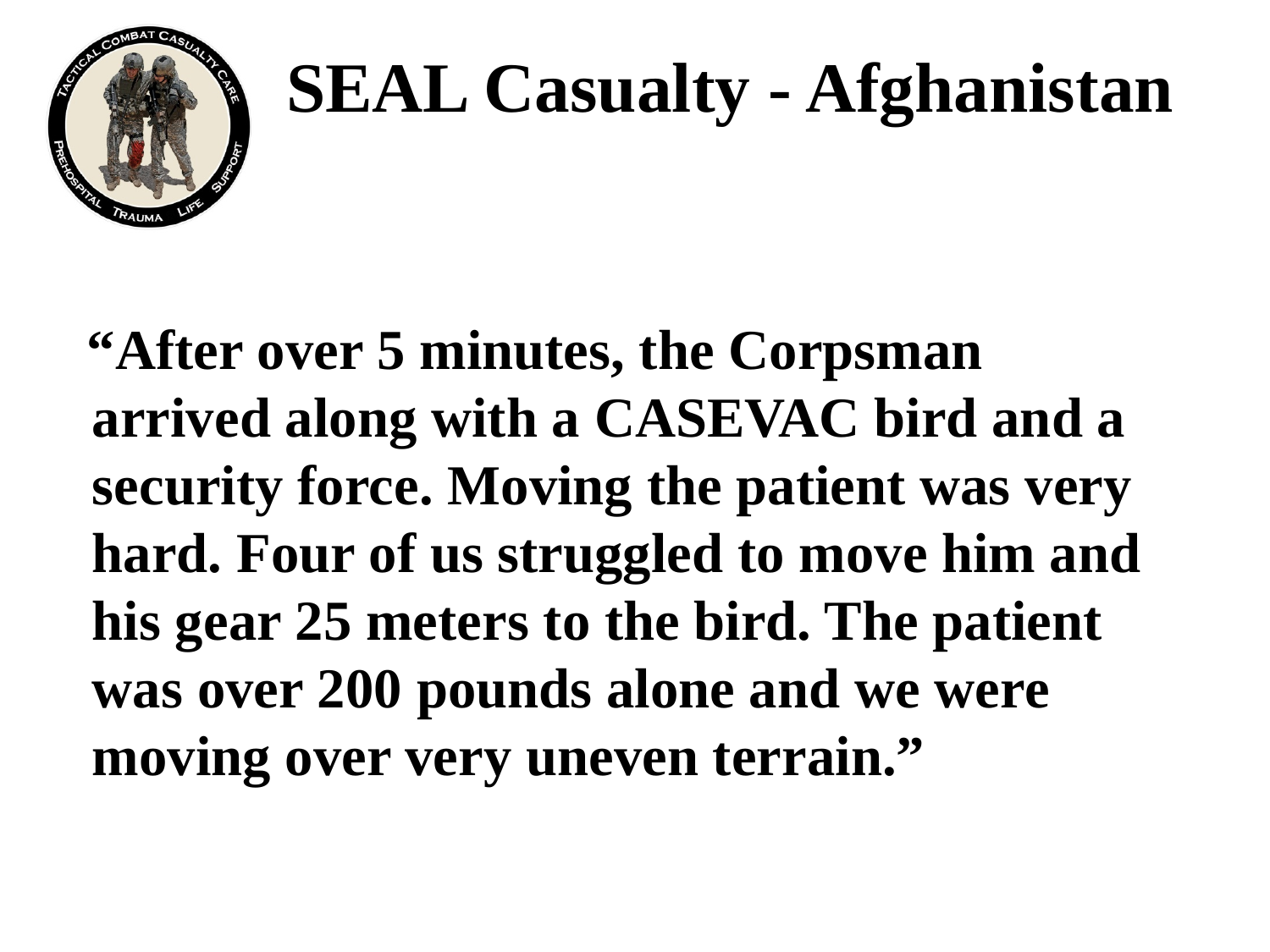

# SEAL Casualty - Afghanistan
   “After over 5 minutes, the Corpsman arrived along with a CASEVAC bird and a security force. Moving the patient was very hard. Four of us struggled to move him and his gear 25 meters to the bird. The patient was over 200 pounds alone and we were moving over very uneven terrain.”